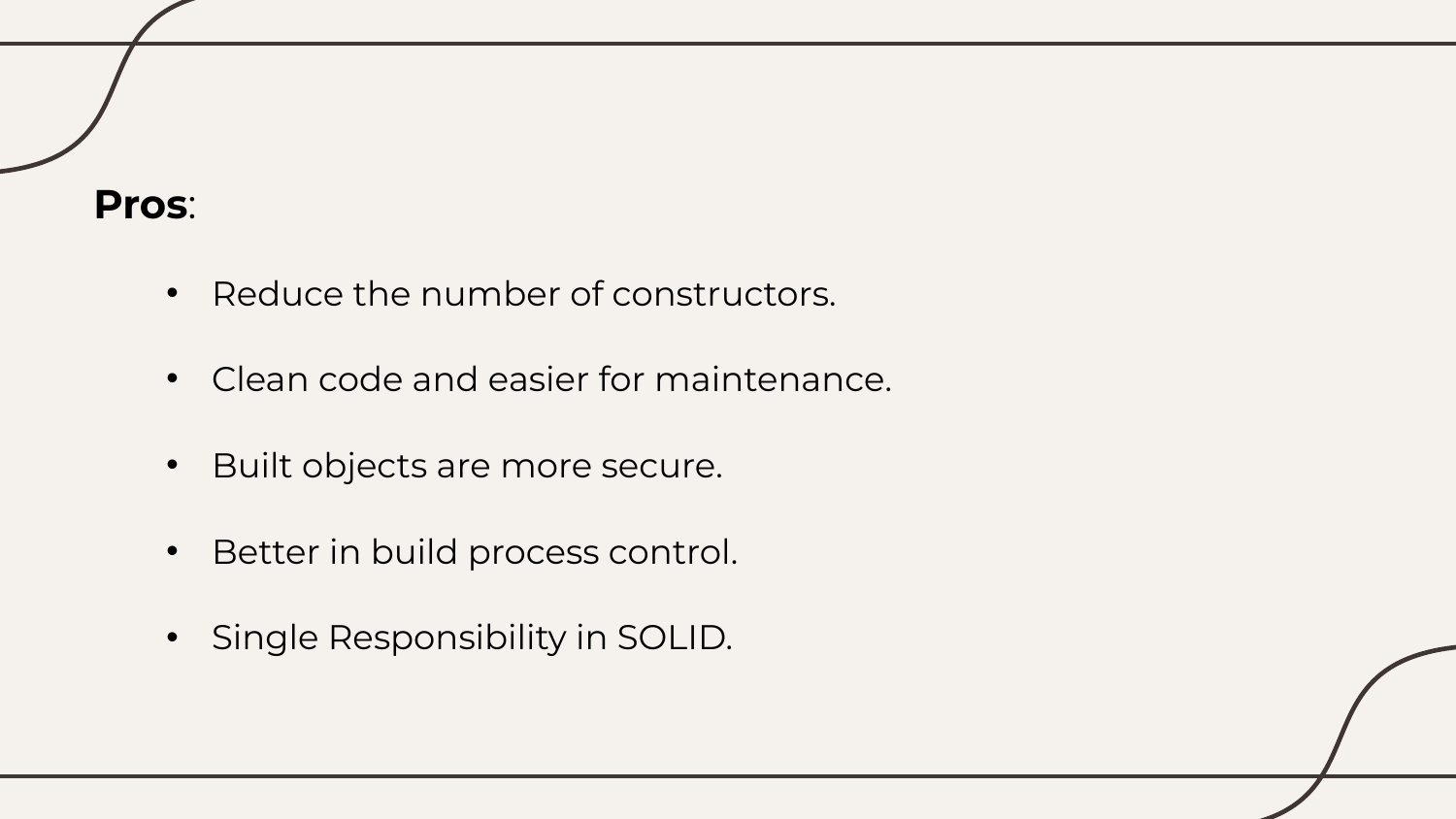

Pros:
Reduce the number of constructors.
Clean code and easier for maintenance.
Built objects are more secure.
Better in build process control.
Single Responsibility in SOLID.